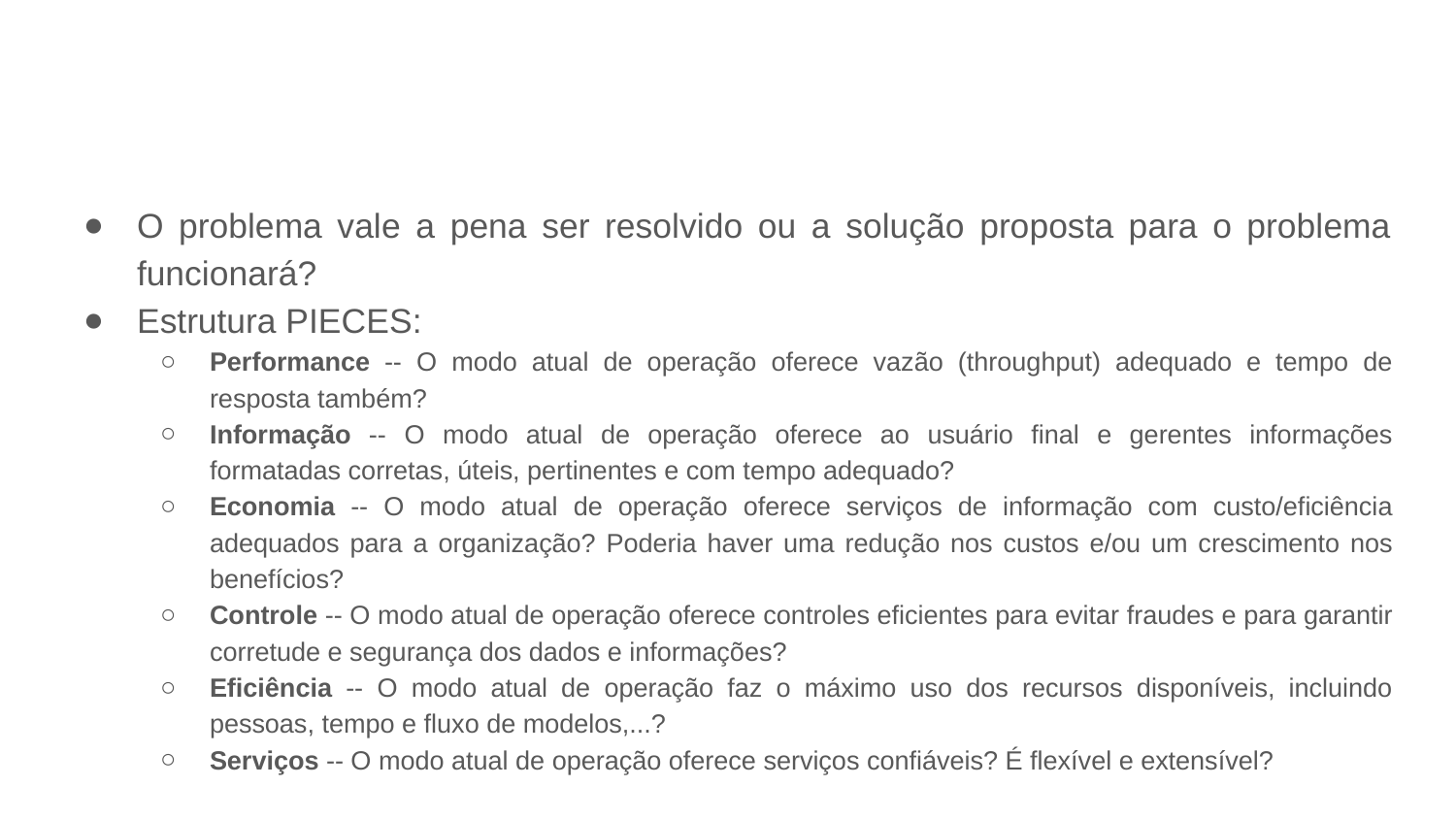

#
O problema vale a pena ser resolvido ou a solução proposta para o problema funcionará?
Estrutura PIECES:
Performance -- O modo atual de operação oferece vazão (throughput) adequado e tempo de resposta também?
Informação -- O modo atual de operação oferece ao usuário final e gerentes informações formatadas corretas, úteis, pertinentes e com tempo adequado?
Economia -- O modo atual de operação oferece serviços de informação com custo/eficiência adequados para a organização? Poderia haver uma redução nos custos e/ou um crescimento nos benefícios?
Controle -- O modo atual de operação oferece controles eficientes para evitar fraudes e para garantir corretude e segurança dos dados e informações?
Eficiência -- O modo atual de operação faz o máximo uso dos recursos disponíveis, incluindo pessoas, tempo e fluxo de modelos,...?
Serviços -- O modo atual de operação oferece serviços confiáveis? É flexível e extensível?